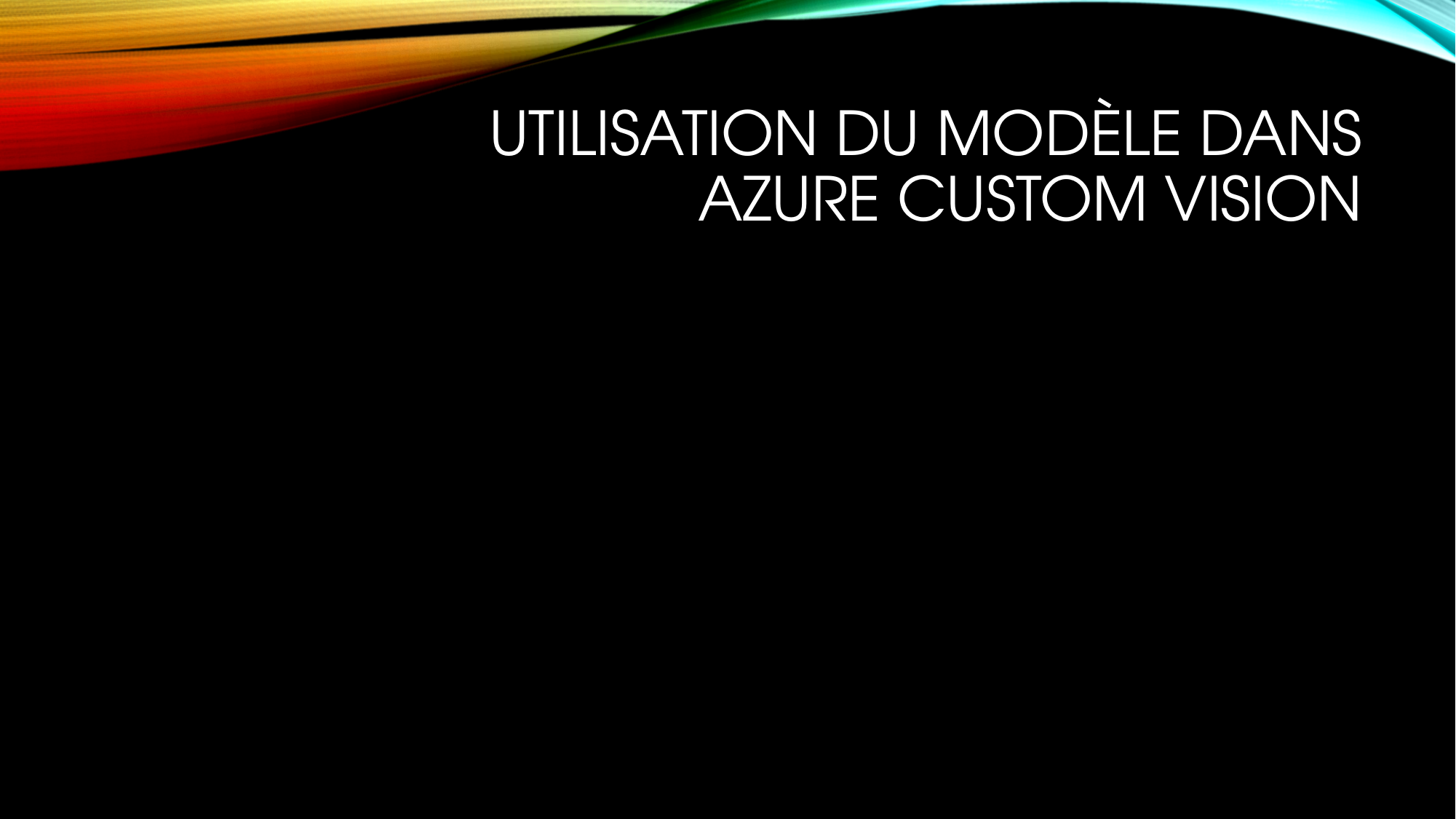

# Utilisation du modèle dans Azure custom vision